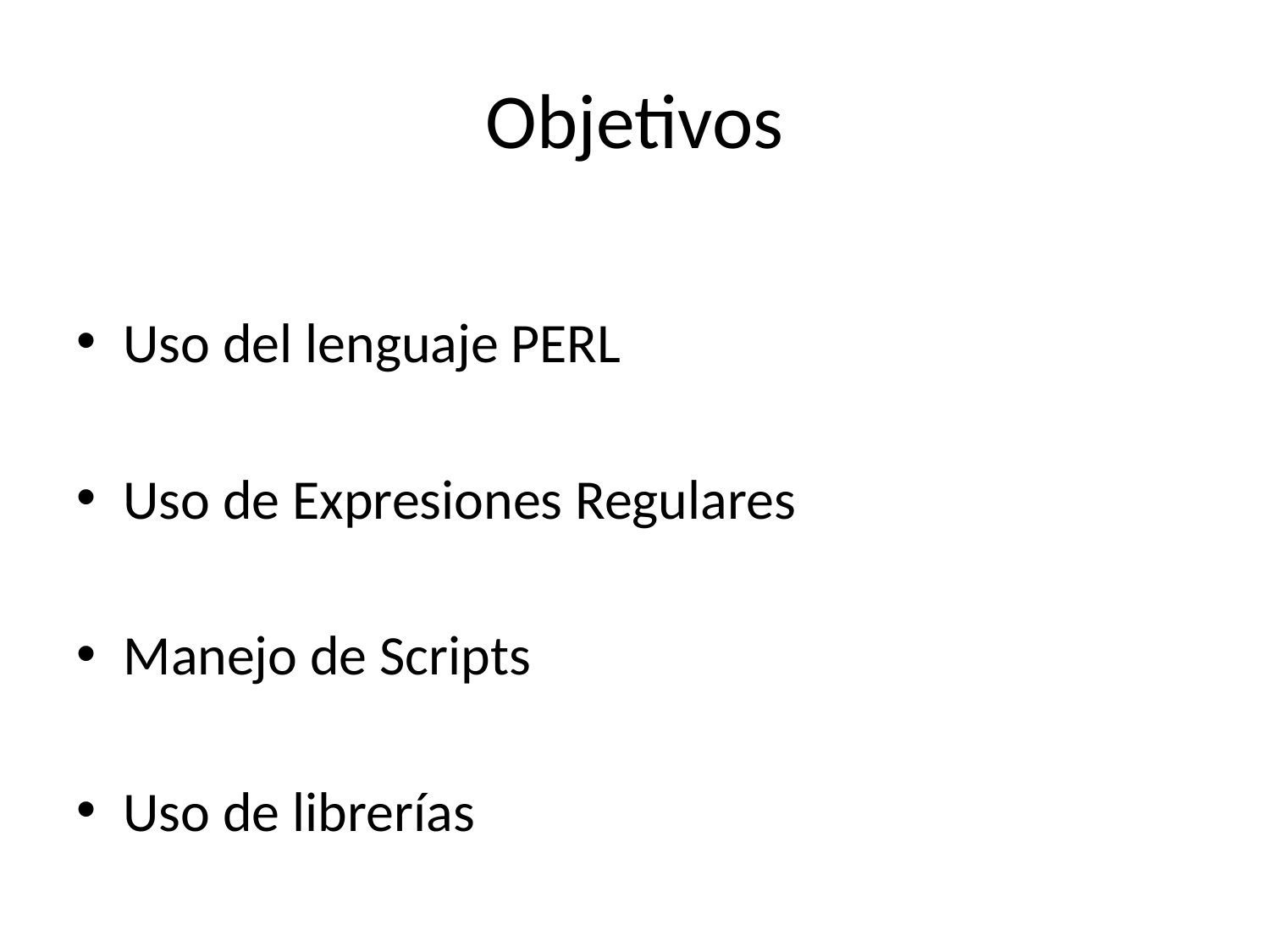

# Objetivos

Uso del lenguaje PERL

Uso de Expresiones Regulares

Manejo de Scripts

Uso de librerías